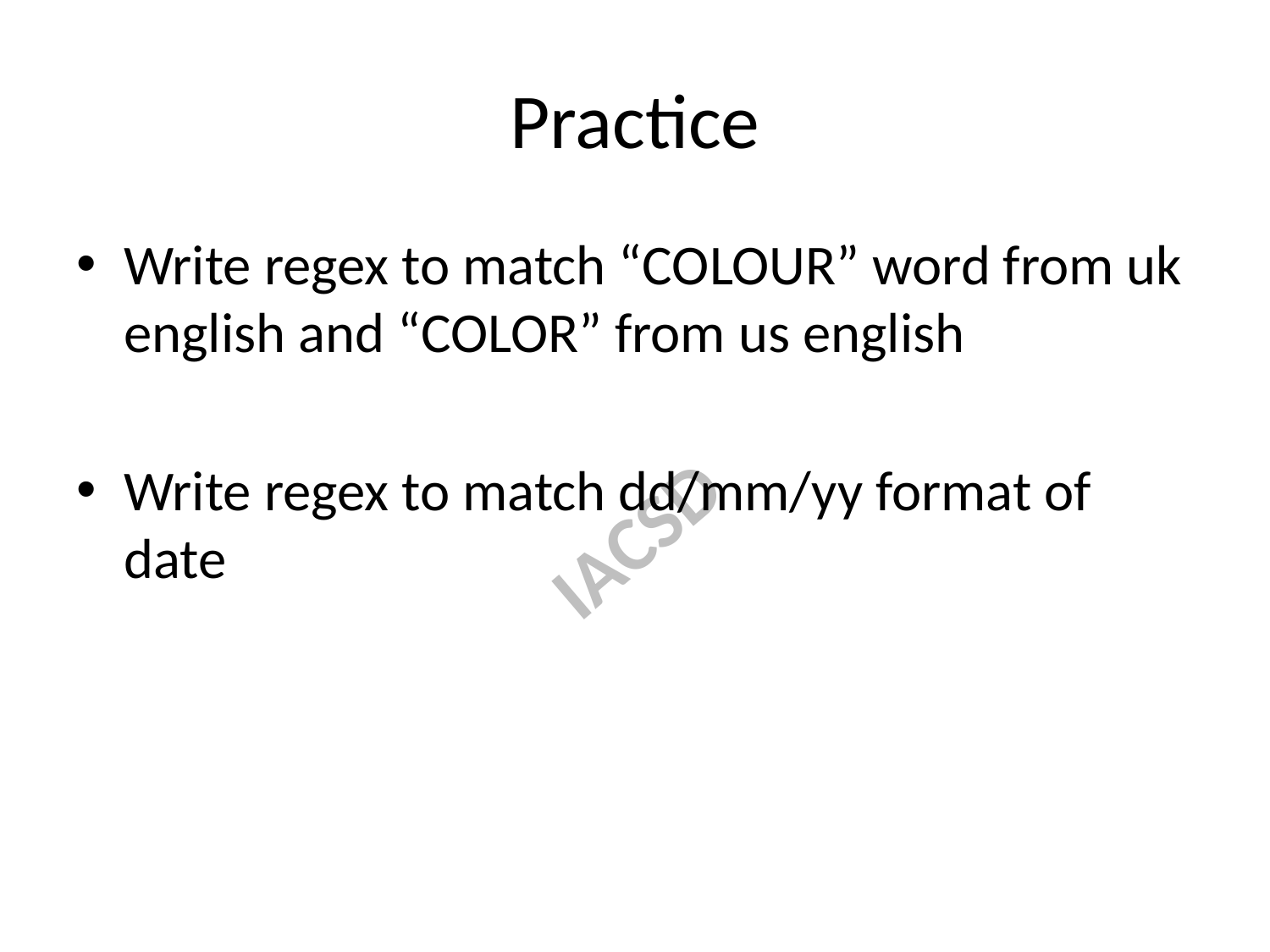

# Practice
Write regex to match “COLOUR” word from uk english and “COLOR” from us english

Write regex to match dd/mm/yy format of date